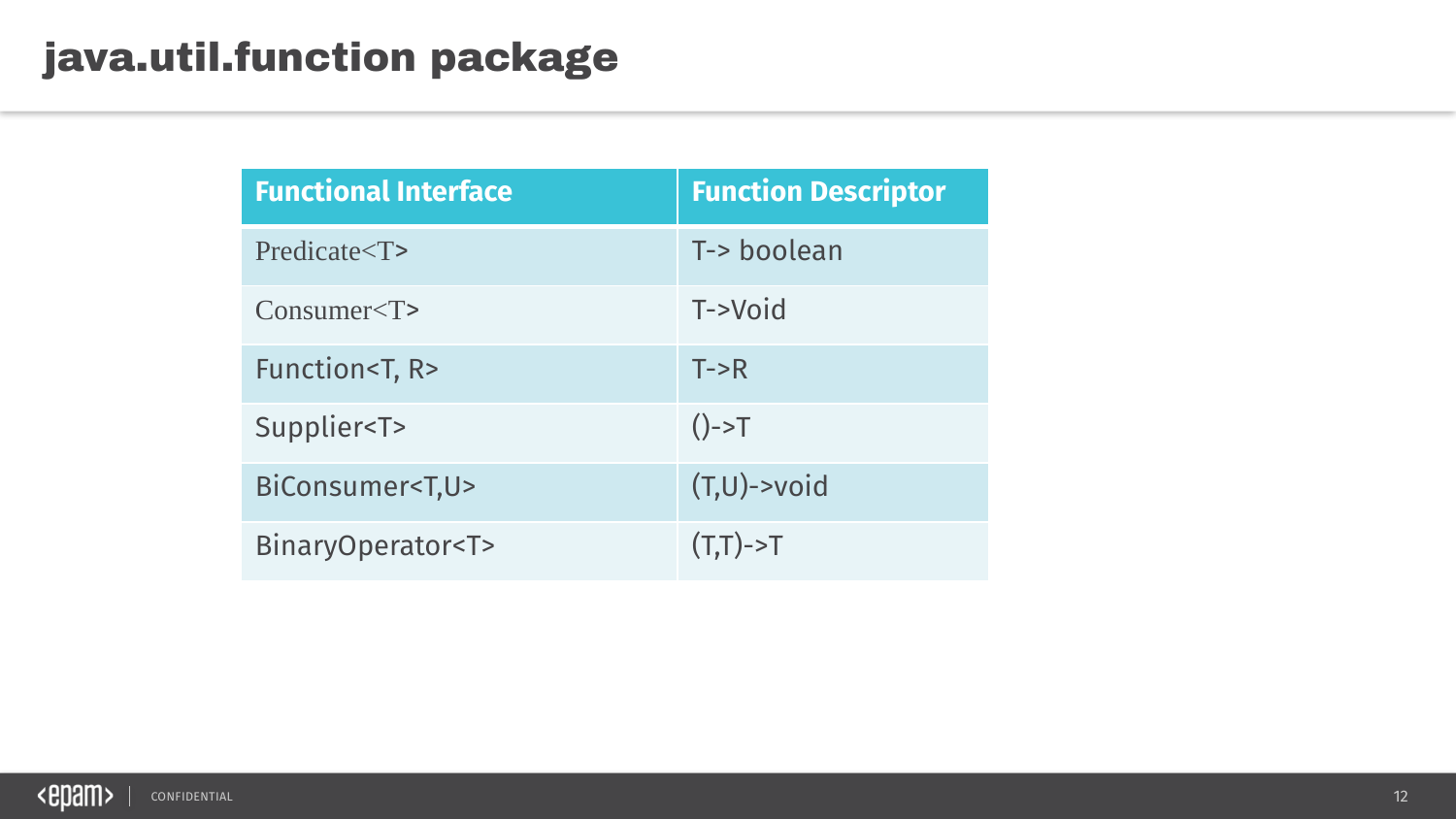

java.util.function package
| Functional Interface | Function Descriptor |
| --- | --- |
| Predicate<T> | T-> boolean |
| Consumer<T> | T->Void |
| Function<T, R> | T->R |
| Supplier<T> | ()->T |
| BiConsumer<T,U> | (T,U)->void |
| BinaryOperator<T> | (T,T)->T |